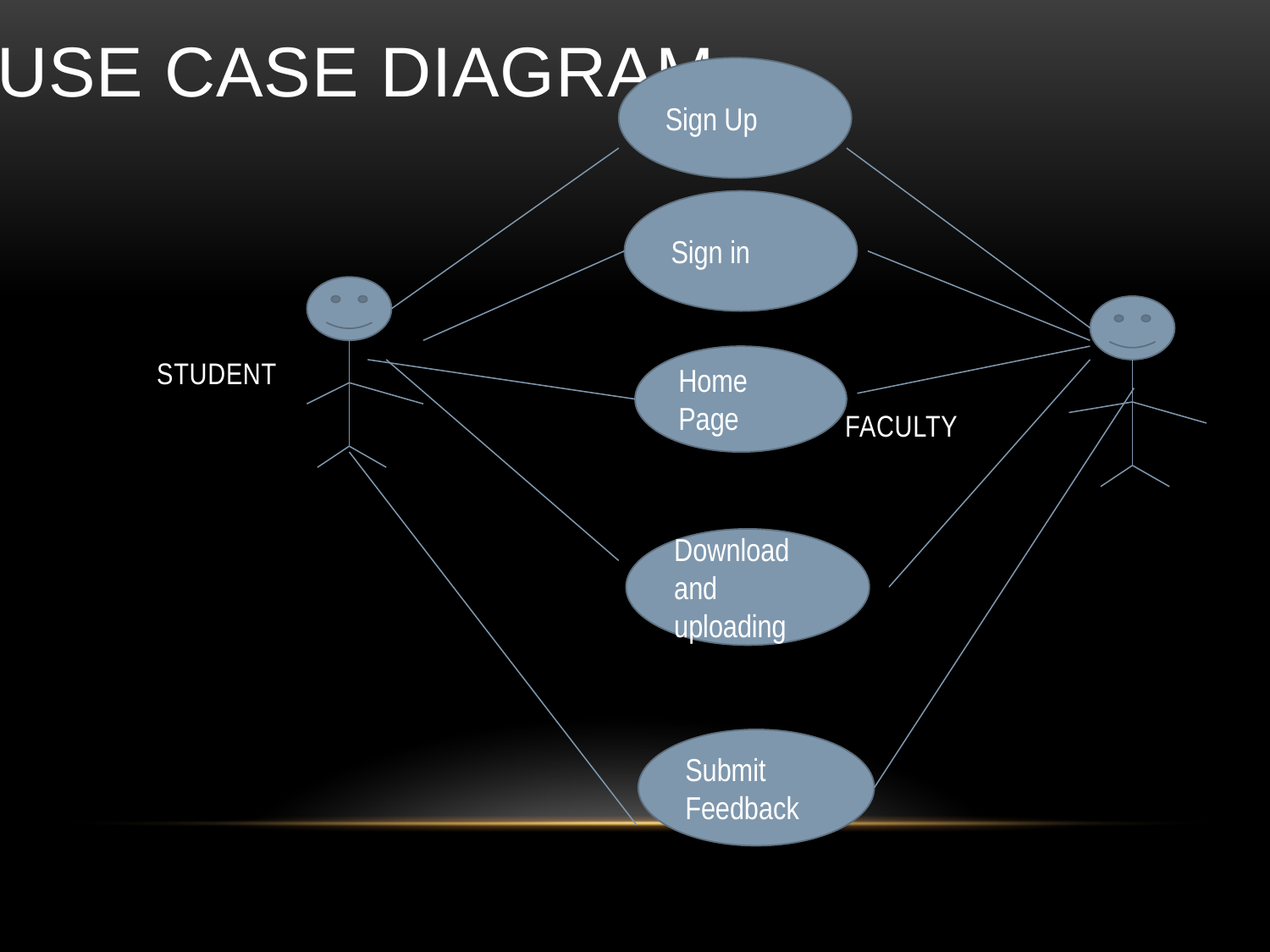

# USE CASE DIAGRAM
Sign Up
Sign in

           STUDENT
                                                                                                         FACULTY

Home Page
Download and uploading
Submit
Feedback